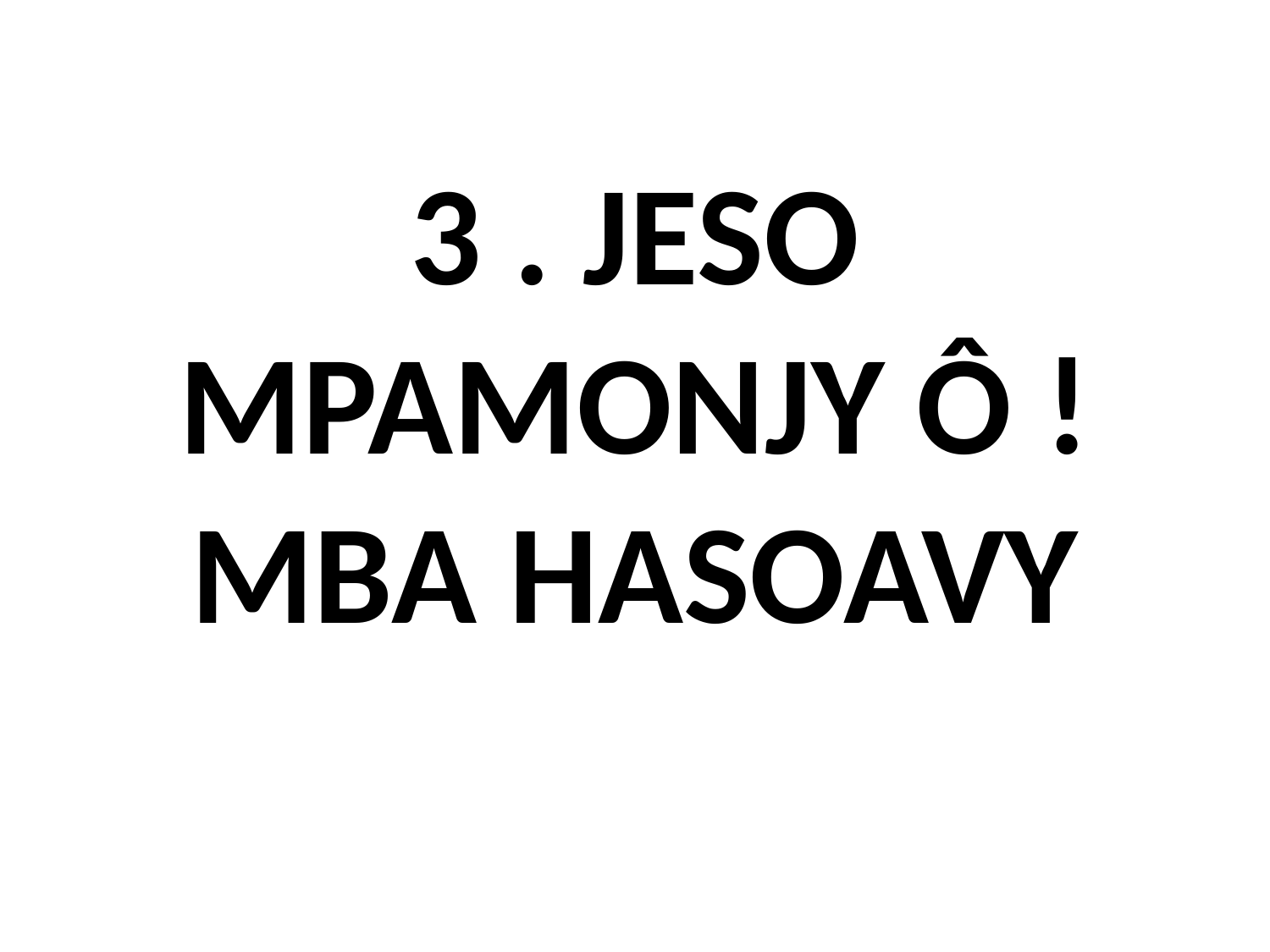

# 3 . JESO MPAMONJY Ô ! MBA HASOAVY